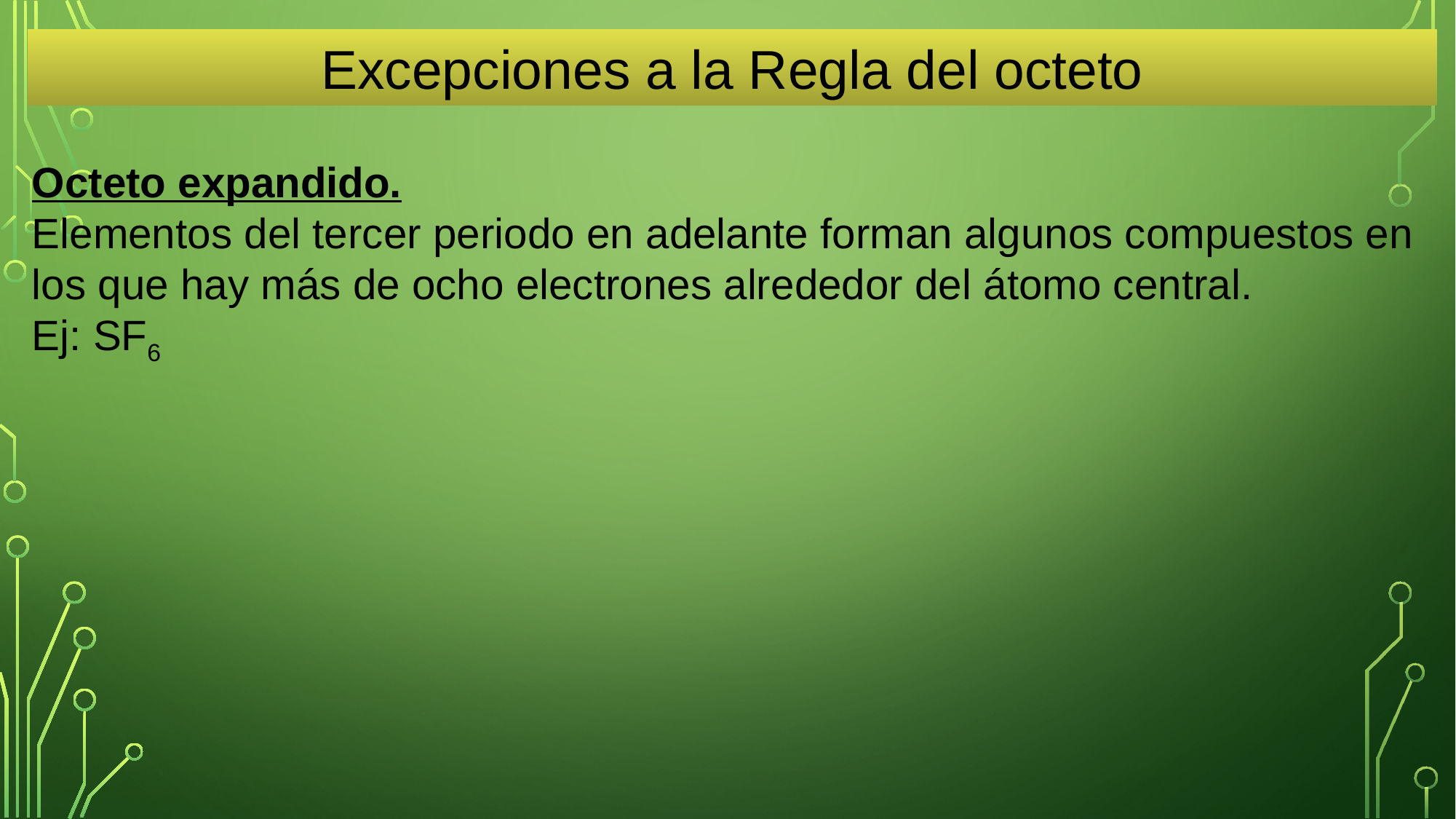

Excepciones a la Regla del octeto
Octeto expandido.
Elementos del tercer periodo en adelante forman algunos compuestos en los que hay más de ocho electrones alrededor del átomo central.
Ej: SF6